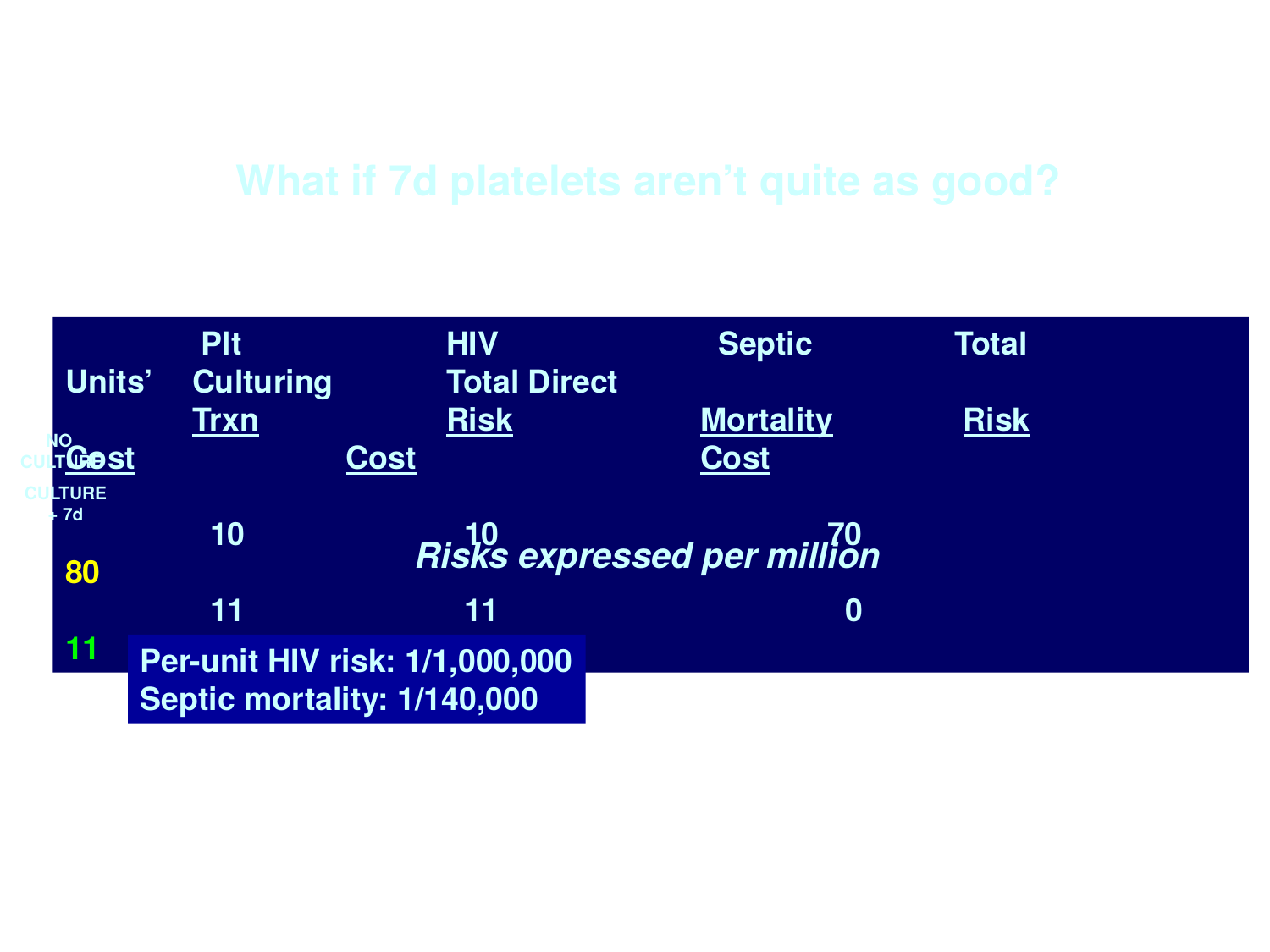

What if 7d platelets aren’t quite as good?
	 Plt		HIV		  Septic		Total		Units’	Culturing	Total Direct
	Trxn		Risk		Mortality	 Risk		Cost		   Cost		 	Cost

	  10		  10			70			   80
	  11		  11			  0			   11
NO
CULTURE
CULTURE
+ 7d
Risks expressed per million
Per-unit HIV risk: 1/1,000,000
Septic mortality: 1/140,000